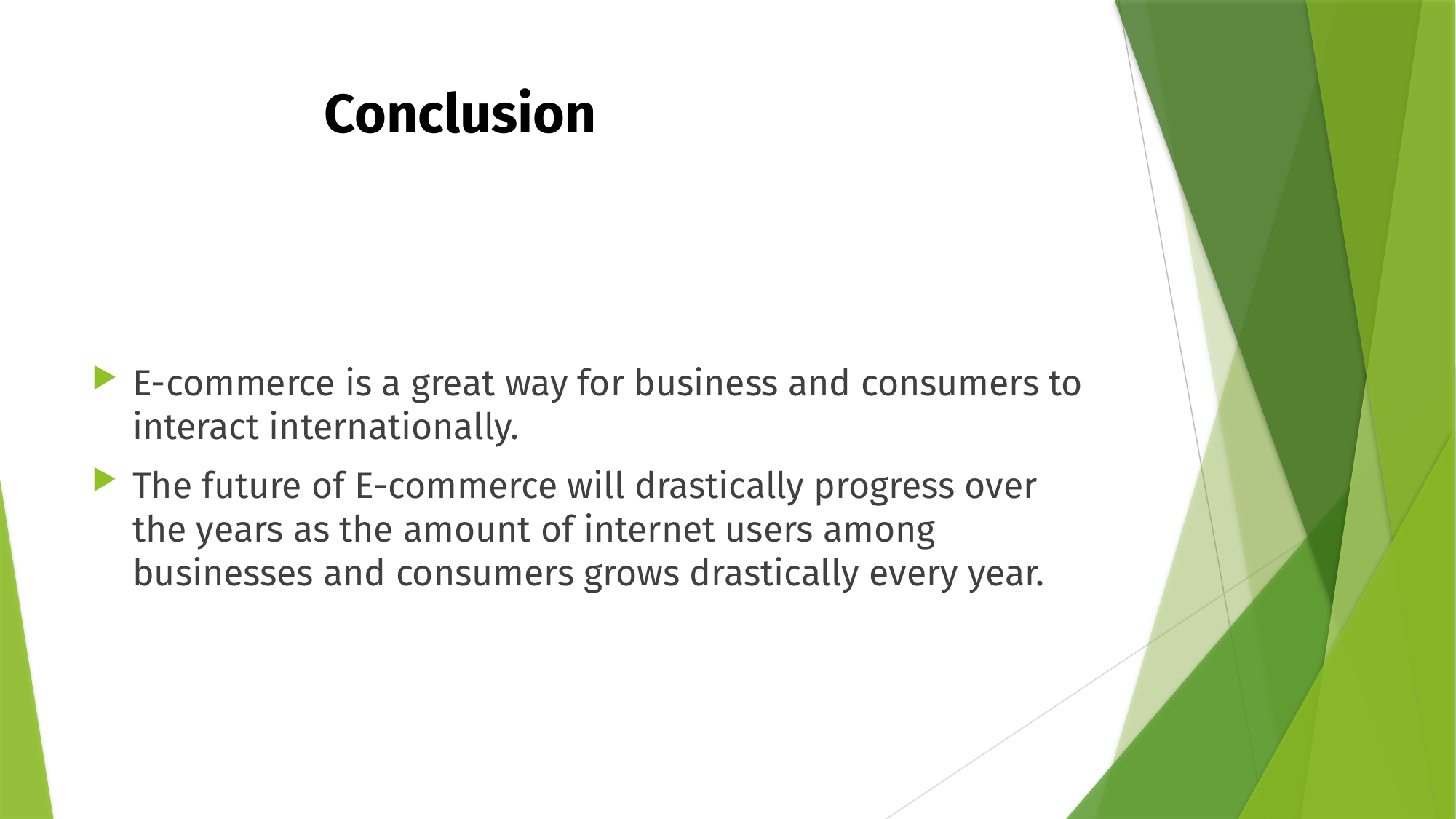

# Conclusion

E-commerce is a great way for business and consumers to interact internationally.
The future of E-commerce will drastically progress over the years as the amount of internet users among businesses and consumers grows drastically every year.